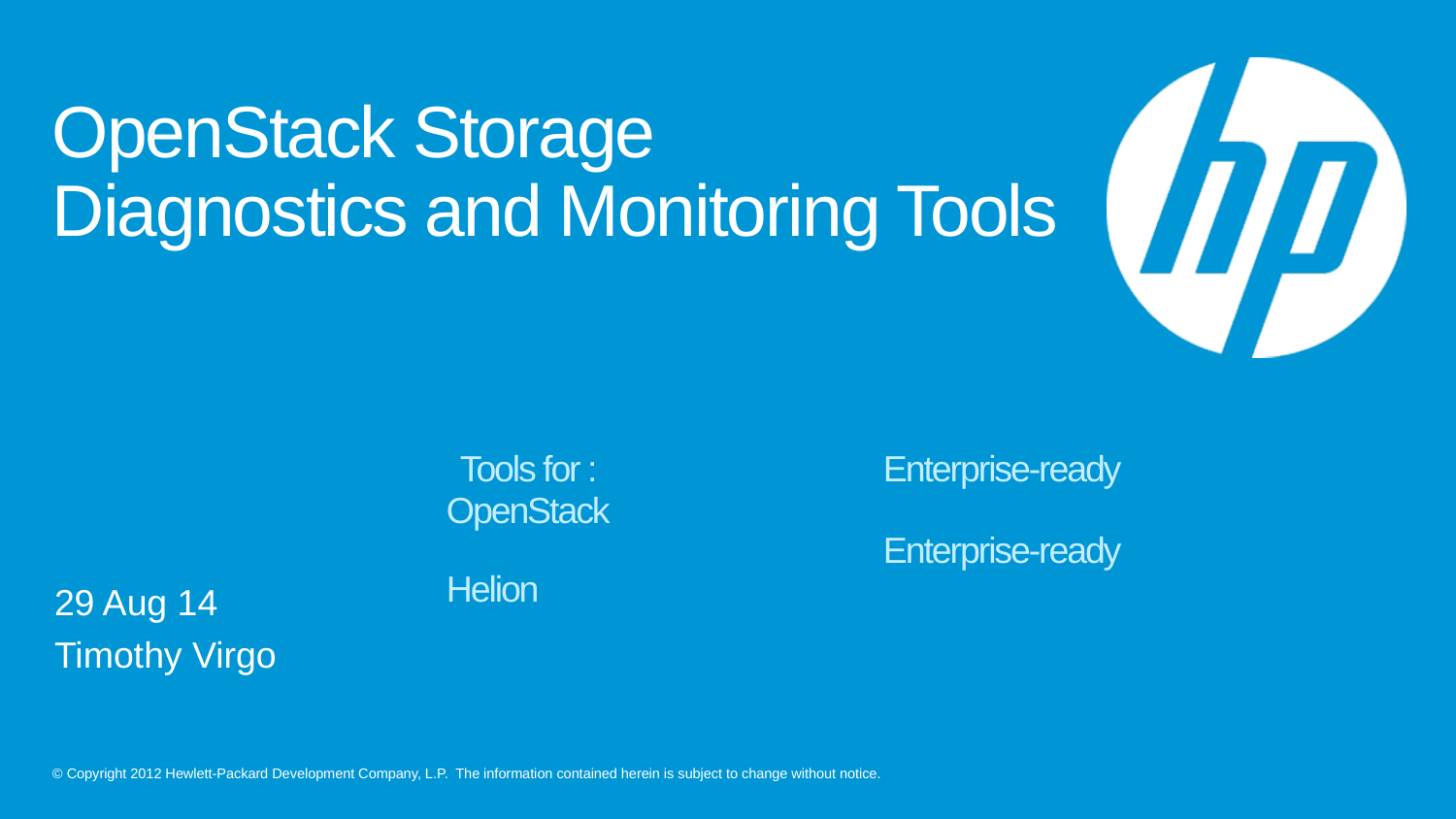

# OpenStack Storage Diagnostics and Monitoring Tools

 Tools for : 		Enterprise-ready OpenStack
			Enterprise-ready Helion
29 Aug 14
Timothy Virgo